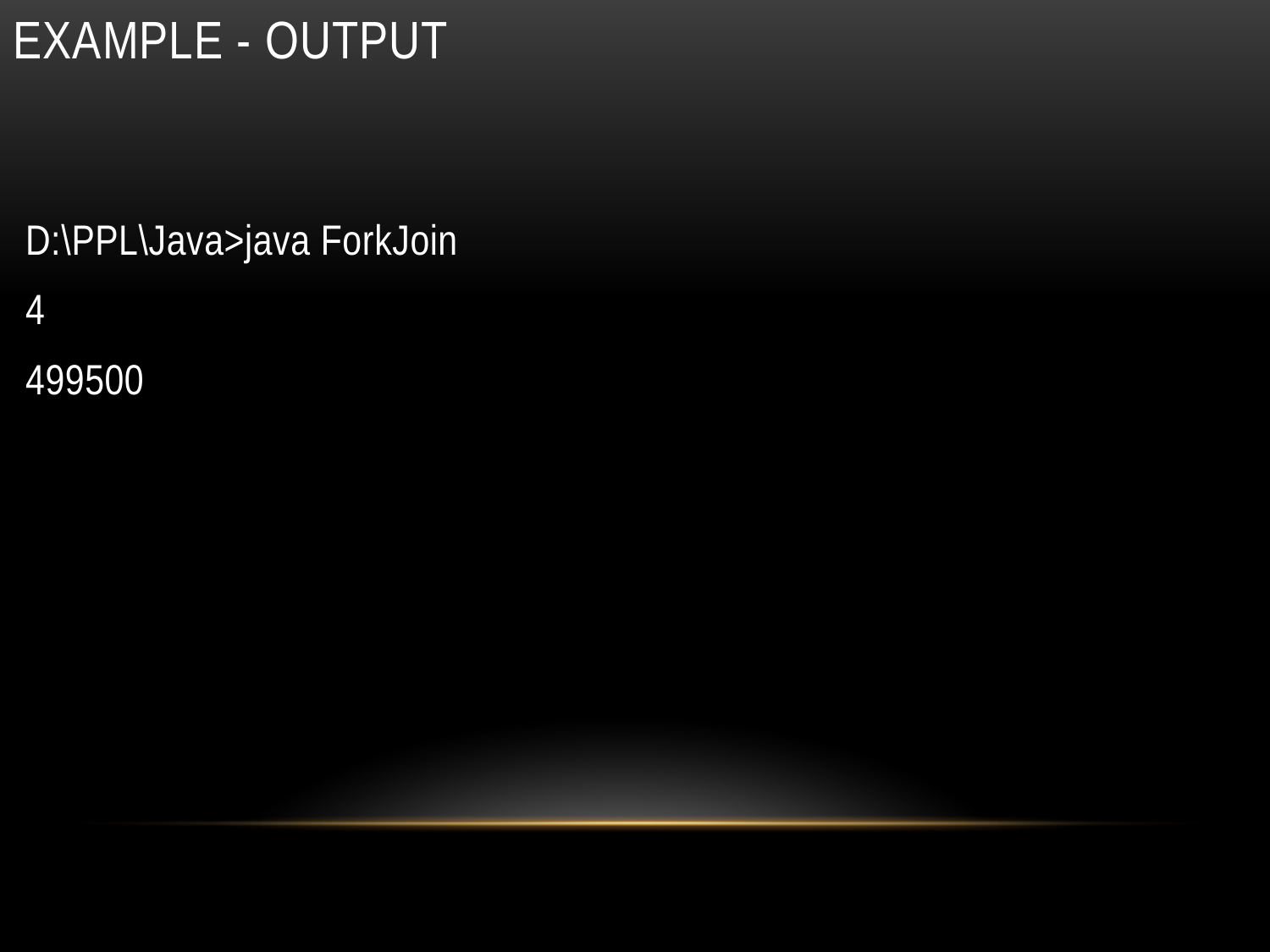

# Example - output
D:\PPL\Java>java ForkJoin
4
499500